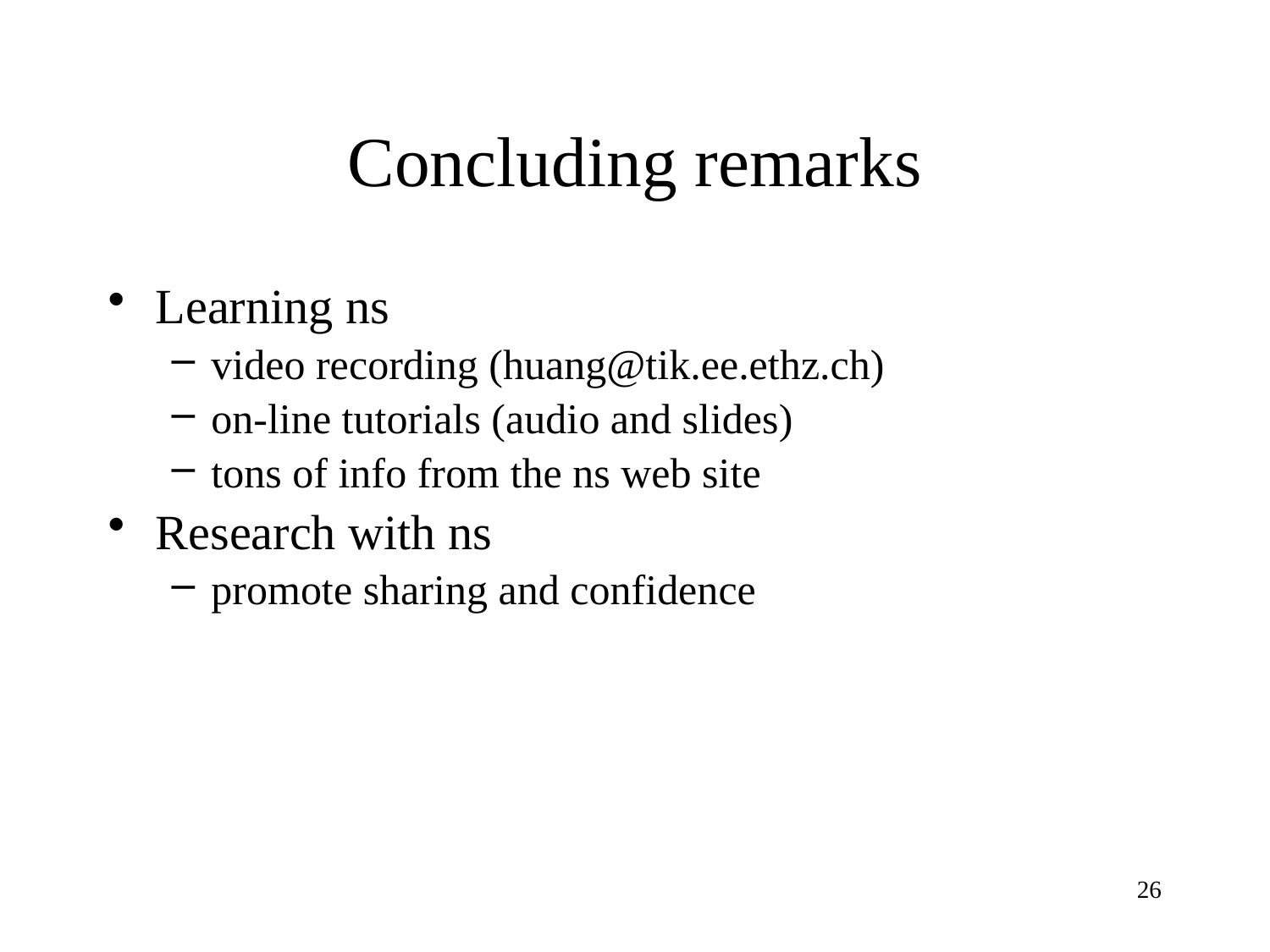

# Concluding remarks
Learning ns
video recording (huang@tik.ee.ethz.ch)
on-line tutorials (audio and slides)
tons of info from the ns web site
Research with ns
promote sharing and confidence
26